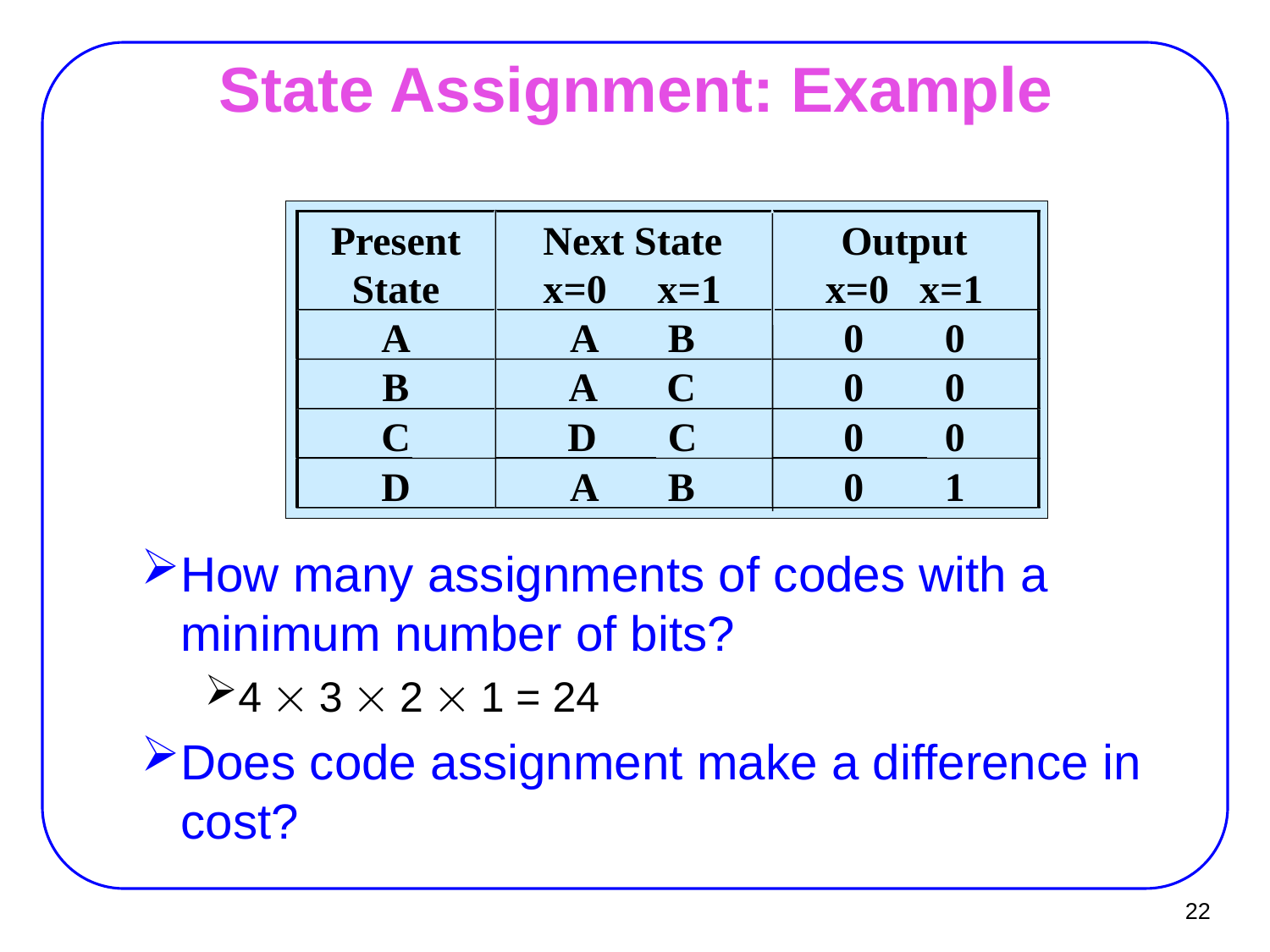

# State Assignment: Example

Present
Next State

Output

State

x=0     x=1

x=0   x=1

A

A       B

0        0

B

A       C

0        0

C

D       C

0        0

D

A       B

0        1

How many assignments of codes with a minimum number of bits?
4 × 3 × 2 × 1 = 24
Does code assignment make a difference in cost?

22